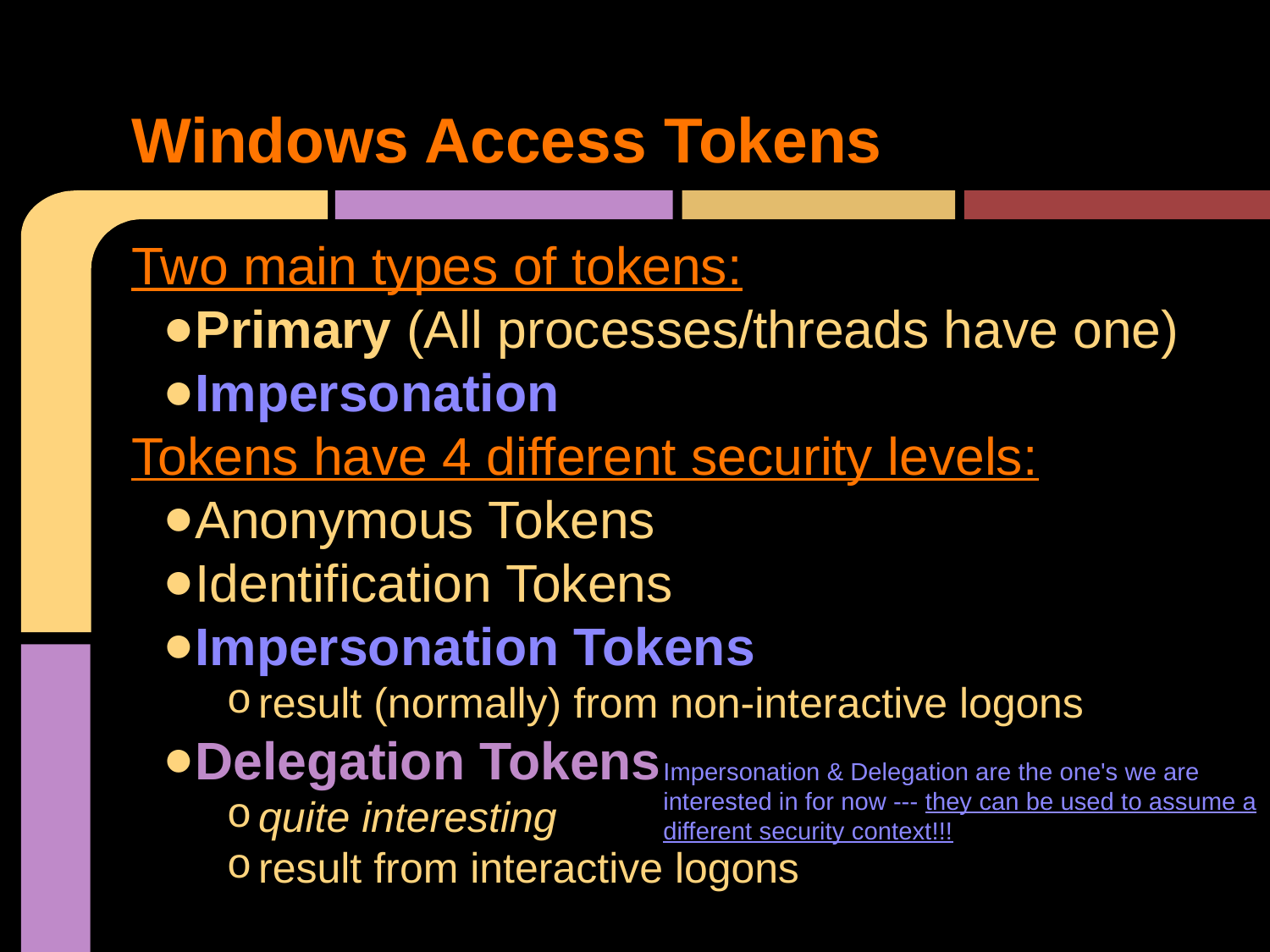

# Windows Access Tokens
Two main types of tokens:
Primary (All processes/threads have one)
Impersonation
Tokens have 4 different security levels:
Anonymous Tokens
Identification Tokens
Impersonation Tokens
result (normally) from non-interactive logons
Delegation Tokens
quite interesting
result from interactive logons

Impersonation & Delegation are the one's we are interested in for now --- they can be used to assume a different security context!!!